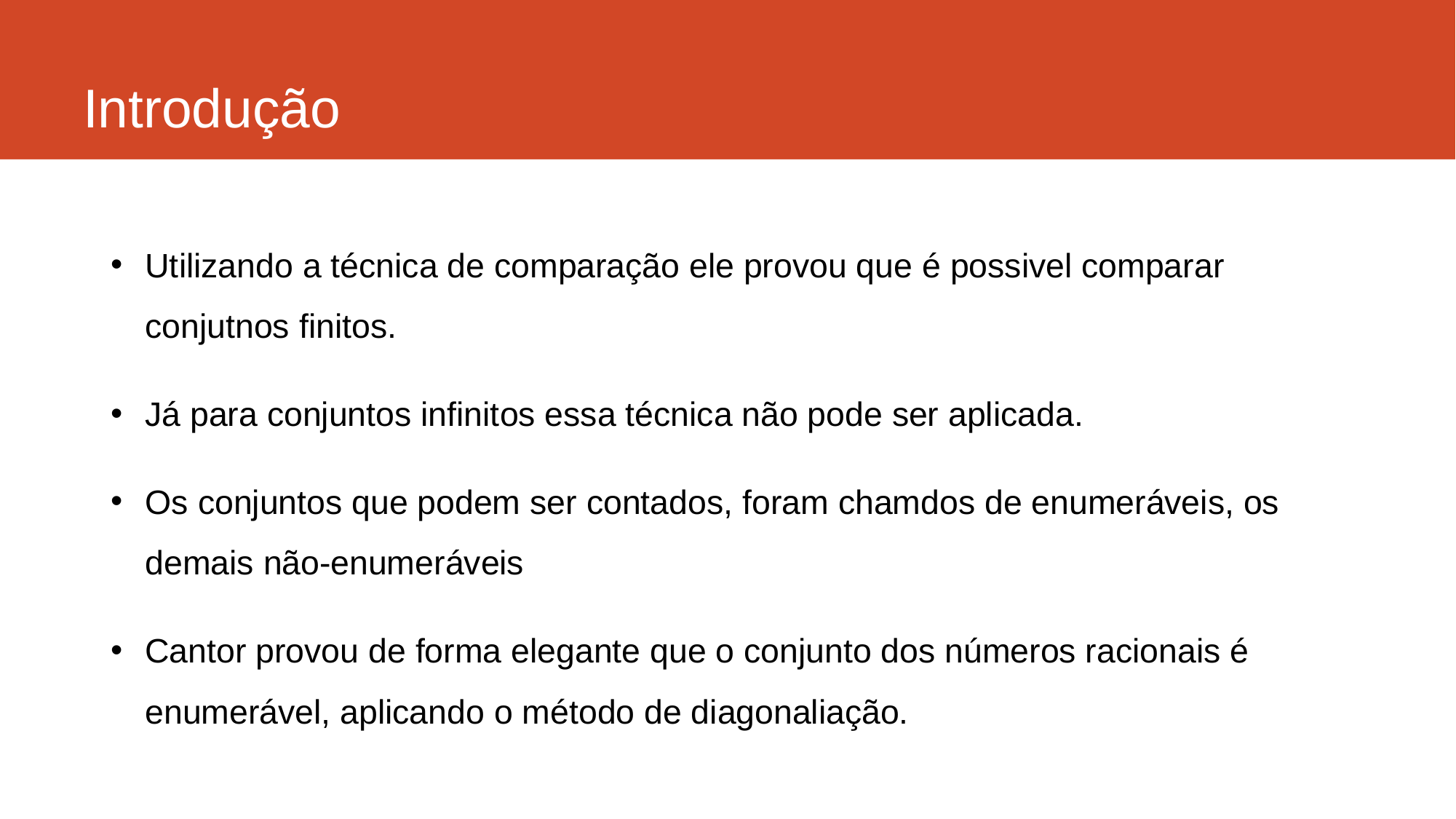

# Introdução
Utilizando a técnica de comparação ele provou que é possivel comparar conjutnos finitos.
Já para conjuntos infinitos essa técnica não pode ser aplicada.
Os conjuntos que podem ser contados, foram chamdos de enumeráveis, os demais não-enumeráveis
Cantor provou de forma elegante que o conjunto dos números racionais é enumerável, aplicando o método de diagonaliação.